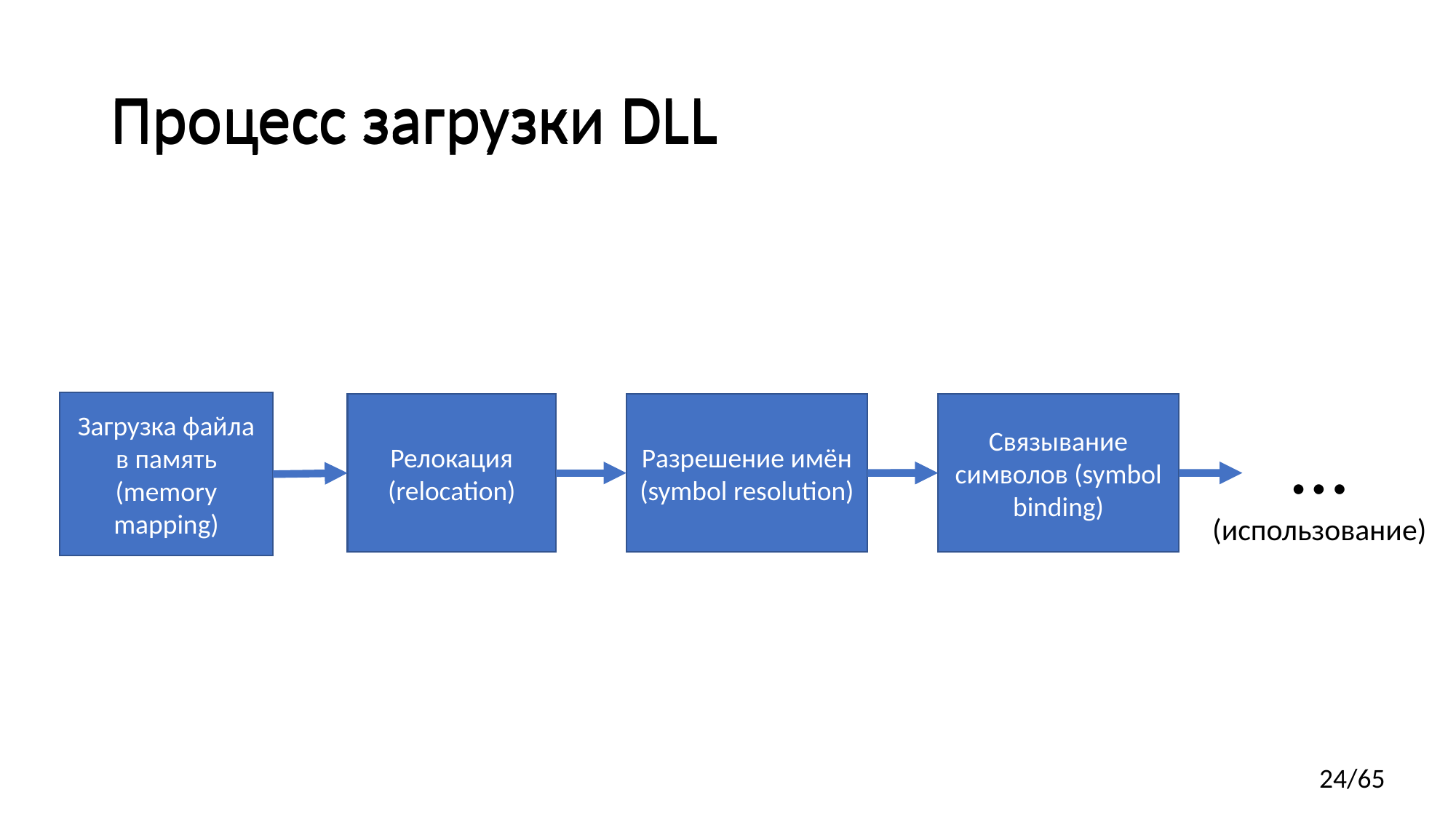

Процесс загрузки DLL
# Процесс загрузки DLL

Загрузка файла в память (memory mapping)
Связывание символов (symbol binding)
Релокация
(relocation)
Разрешение имён (symbol resolution)
…
(использование)